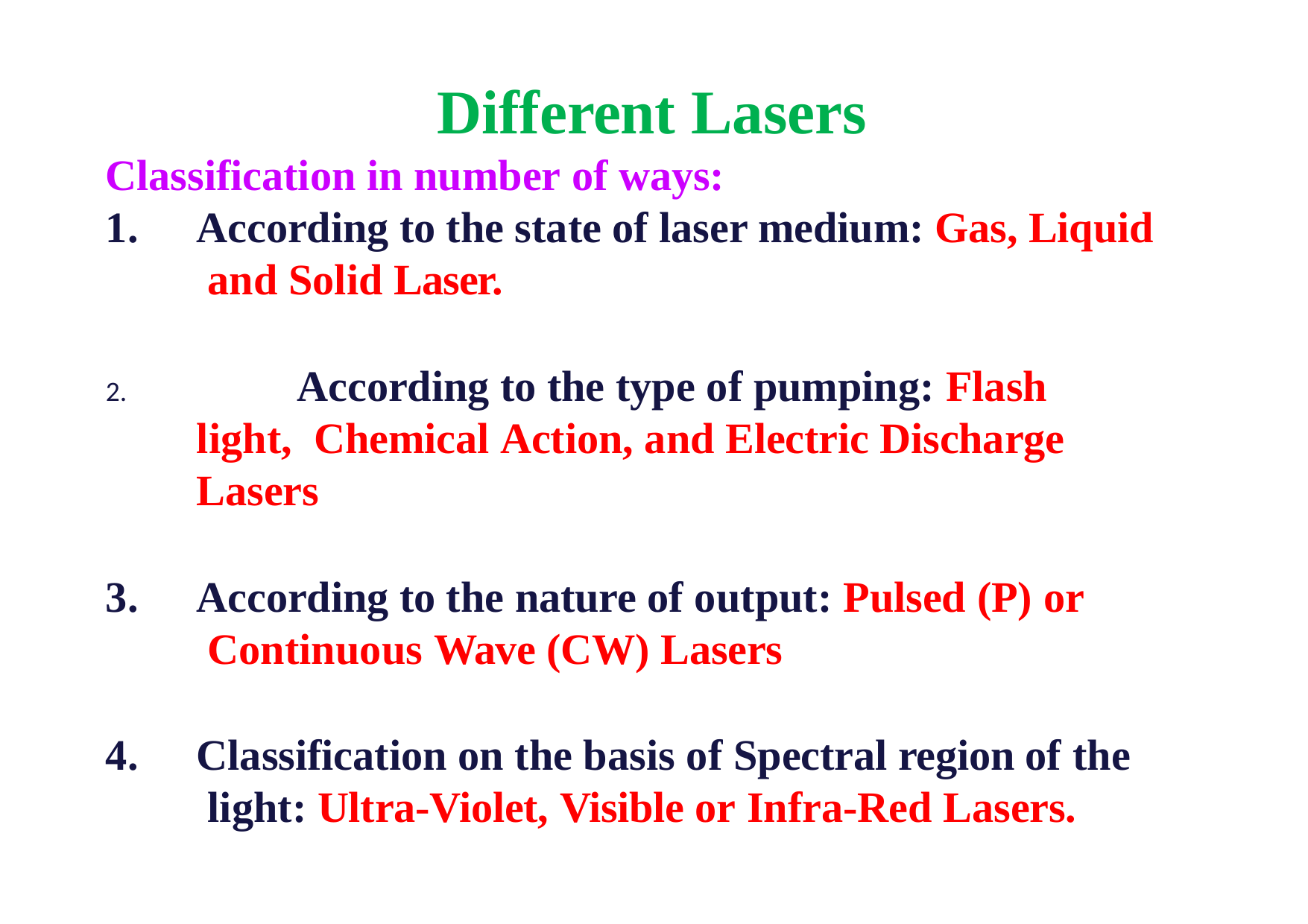

# Different Lasers
Classification in number of ways:
According to the state of laser medium: Gas, Liquid  and Solid Laser.

	According to the type of pumping: Flash light,  Chemical Action, and Electric Discharge Lasers

According to the nature of output: Pulsed (P) or  Continuous Wave (CW) Lasers

Classification on the basis of Spectral region of the  light: Ultra-Violet, Visible or Infra-Red Lasers.